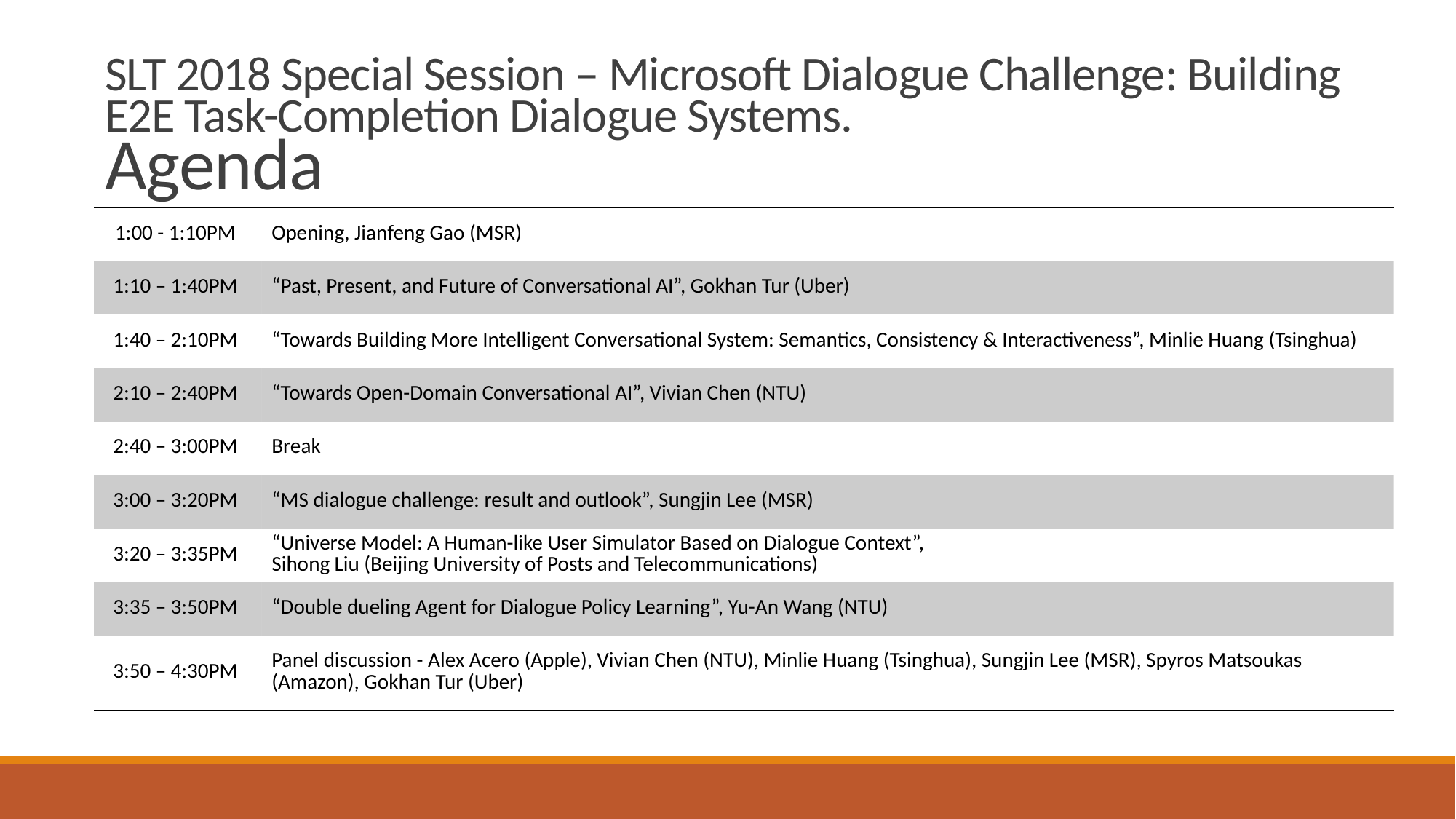

SLT 2018 Special Session – Microsoft Dialogue Challenge: Building E2E Task-Completion Dialogue Systems.
Agenda
#
| 1:00 - 1:10PM | Opening, Jianfeng Gao (MSR) |
| --- | --- |
| 1:10 – 1:40PM | “Past, Present, and Future of Conversational AI”, Gokhan Tur (Uber) |
| 1:40 – 2:10PM | “Towards Building More Intelligent Conversational System: Semantics, Consistency & Interactiveness”, Minlie Huang (Tsinghua) |
| 2:10 – 2:40PM | “Towards Open-Domain Conversational AI”, Vivian Chen (NTU) |
| 2:40 – 3:00PM | Break |
| 3:00 – 3:20PM | “MS dialogue challenge: result and outlook”, Sungjin Lee (MSR) |
| 3:20 – 3:35PM | “Universe Model: A Human-like User Simulator Based on Dialogue Context”, Sihong Liu (Beijing University of Posts and Telecommunications) |
| 3:35 – 3:50PM | “Double dueling Agent for Dialogue Policy Learning”, Yu-An Wang (NTU) |
| 3:50 – 4:30PM | Panel discussion - Alex Acero (Apple), Vivian Chen (NTU), Minlie Huang (Tsinghua), Sungjin Lee (MSR), Spyros Matsoukas (Amazon), Gokhan Tur (Uber) |